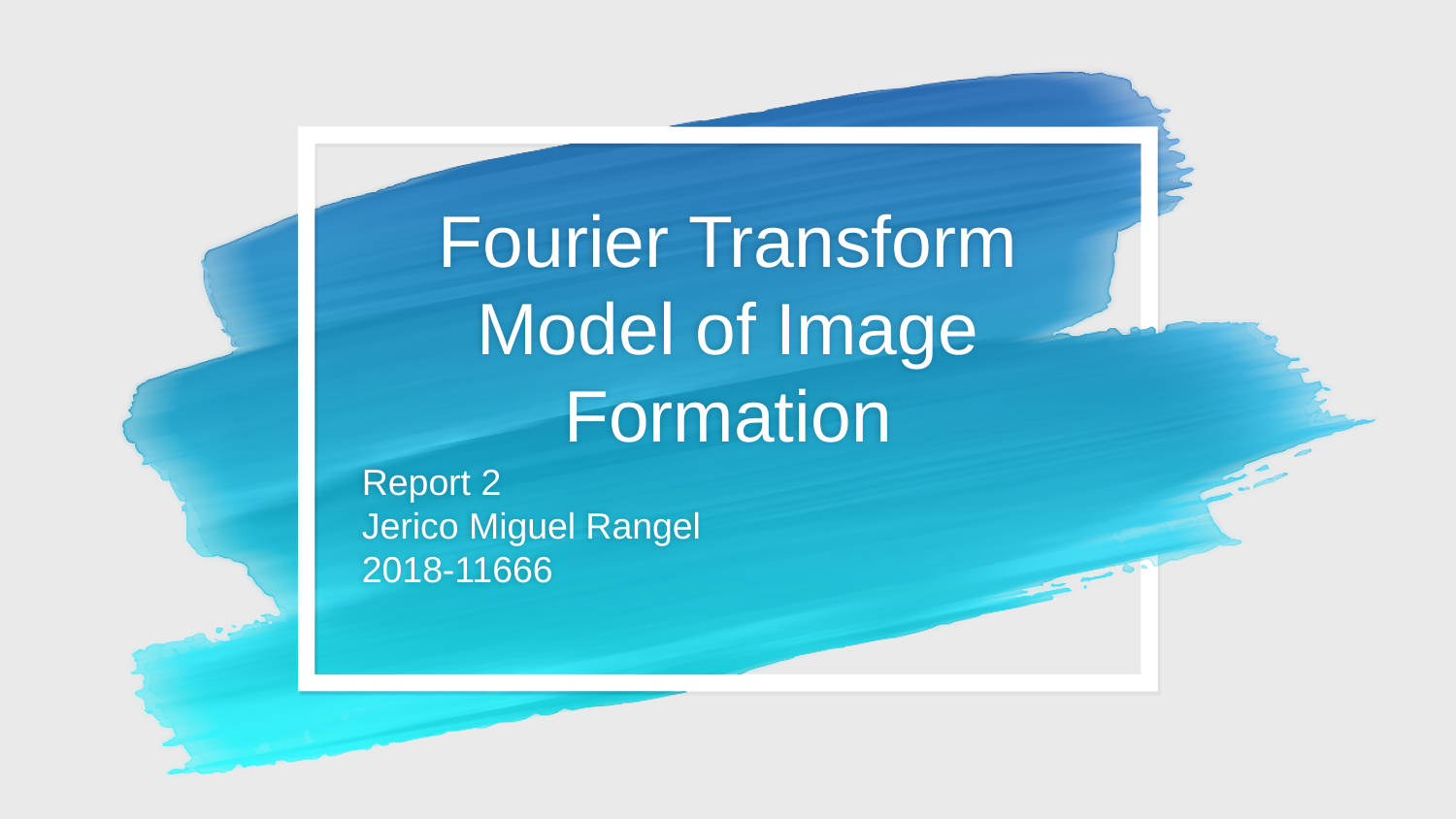

# Fourier Transform Model of Image Formation
Report 2
Jerico Miguel Rangel
2018-11666